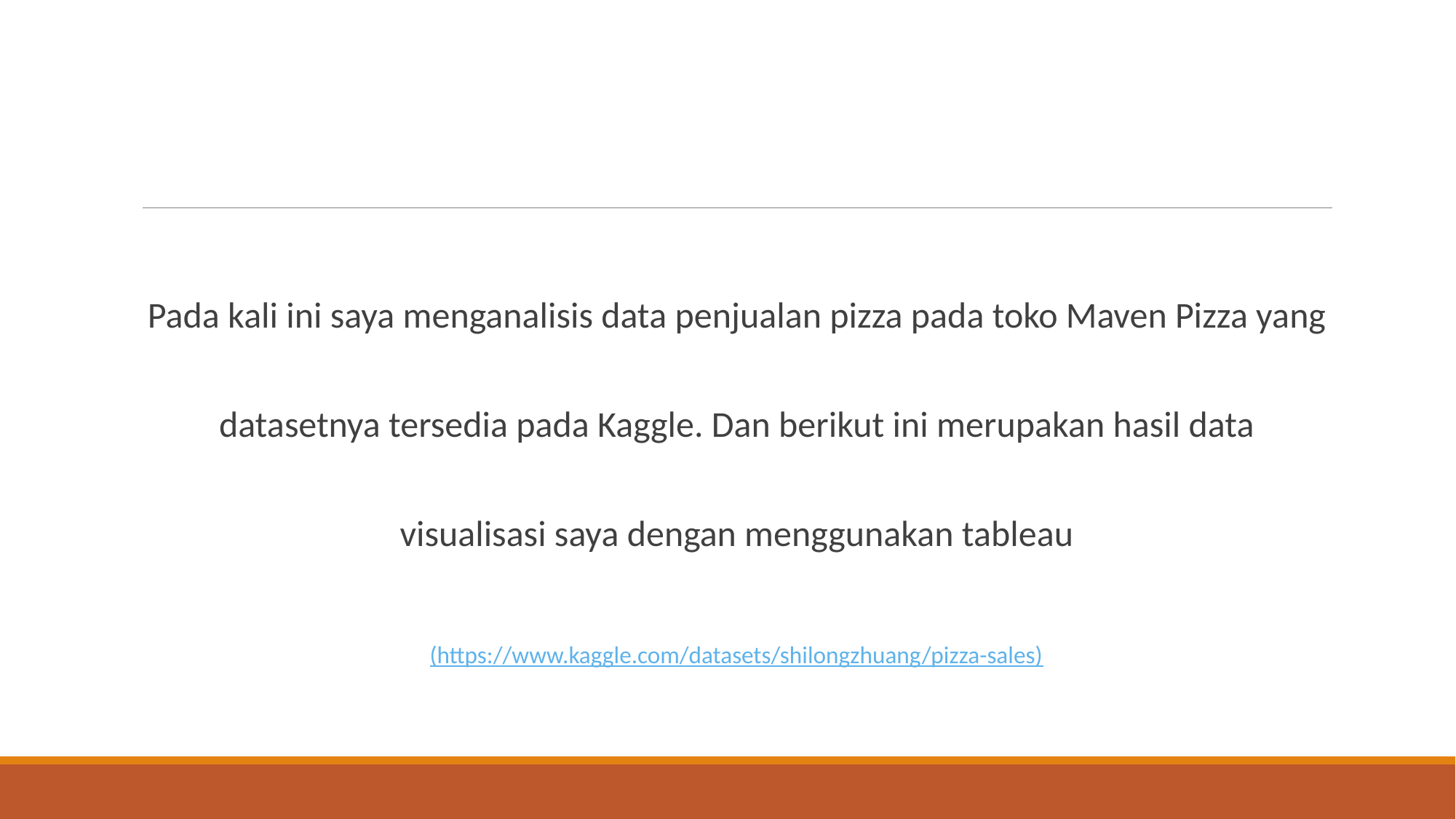

Pada kali ini saya menganalisis data penjualan pizza pada toko Maven Pizza yang datasetnya tersedia pada Kaggle. Dan berikut ini merupakan hasil data visualisasi saya dengan menggunakan tableau

(https://www.kaggle.com/datasets/shilongzhuang/pizza-sales)